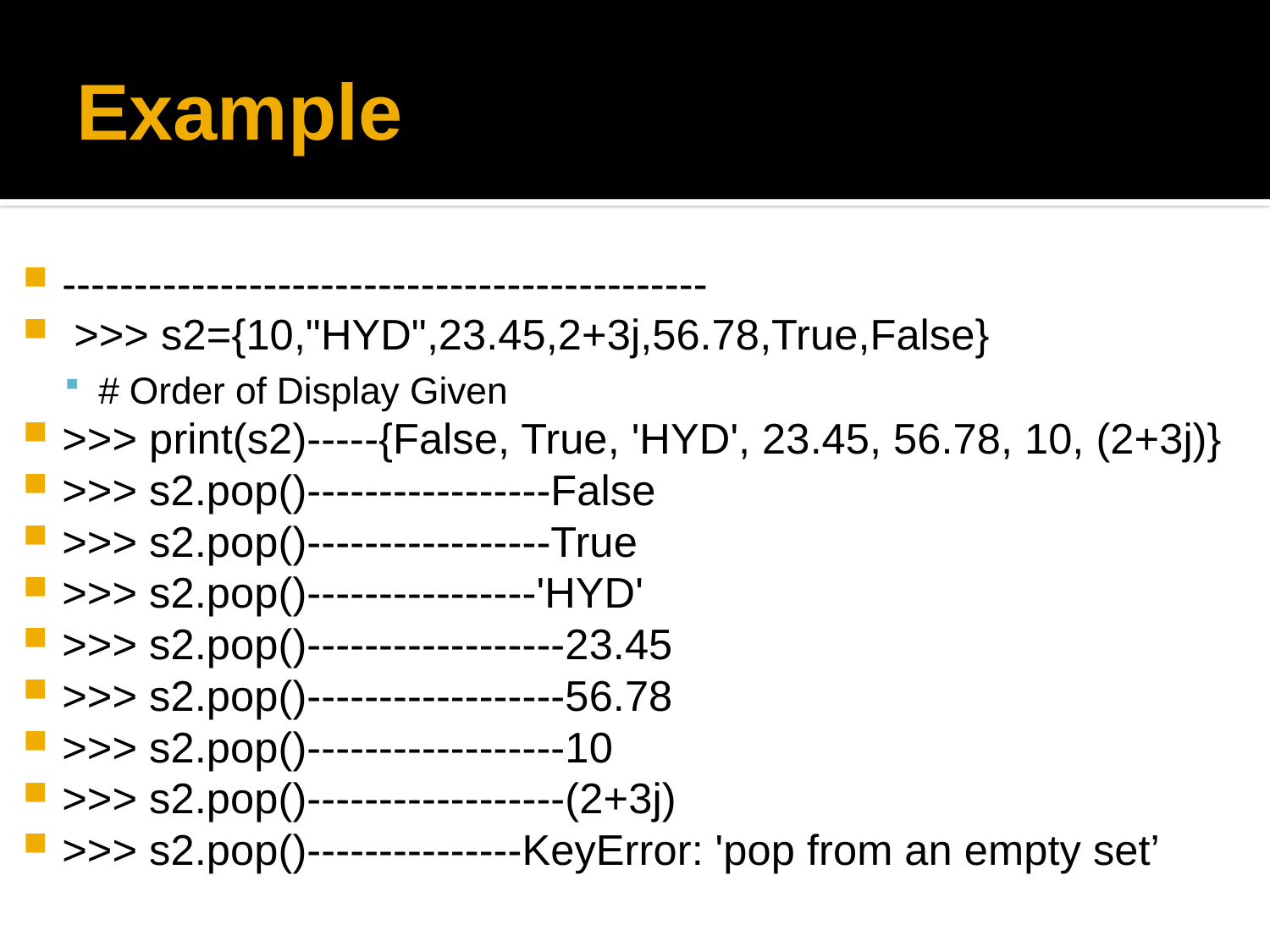

# Example
---------------------------------------------
 >>> s2={10,"HYD",23.45,2+3j,56.78,True,False}
# Order of Display Given
>>> print(s2)-----{False, True, 'HYD', 23.45, 56.78, 10, (2+3j)}
>>> s2.pop()-----------------False
>>> s2.pop()-----------------True
>>> s2.pop()----------------'HYD'
>>> s2.pop()------------------23.45
>>> s2.pop()------------------56.78
>>> s2.pop()------------------10
>>> s2.pop()------------------(2+3j)
>>> s2.pop()---------------KeyError: 'pop from an empty set’